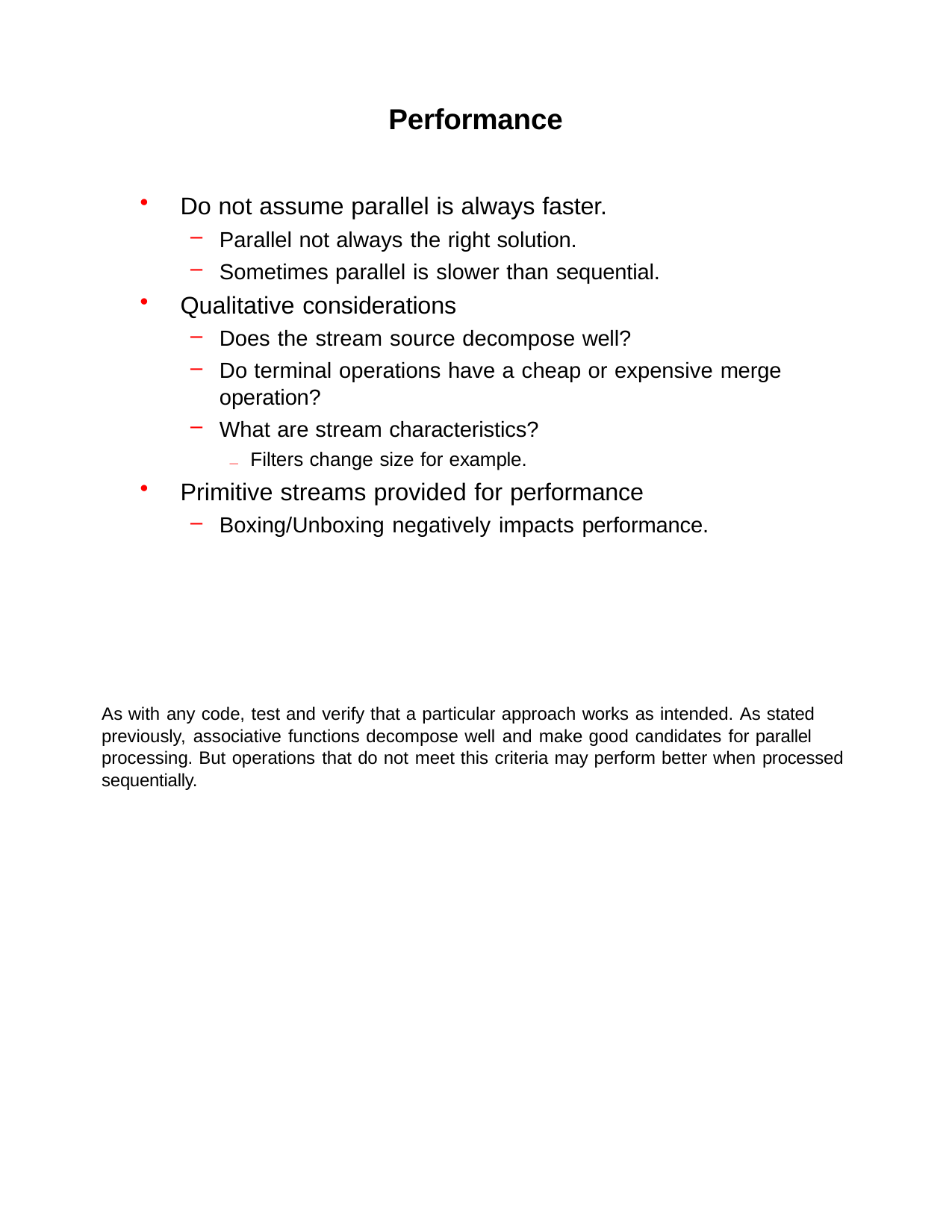

Performance

Do not assume parallel is always faster.
Parallel not always the right solution.
Sometimes parallel is slower than sequential.
Qualitative considerations
Does the stream source decompose well?
Do terminal operations have a cheap or expensive merge operation?
What are stream characteristics?
—  Filters change size for example.
Primitive streams provided for performance
Boxing/Unboxing negatively impacts performance.

As with any code, test and verify that a particular approach works as intended. As stated previously, associative functions decompose well and make good candidates for parallel processing. But operations that do not meet this criteria may perform better when processed sequentially.